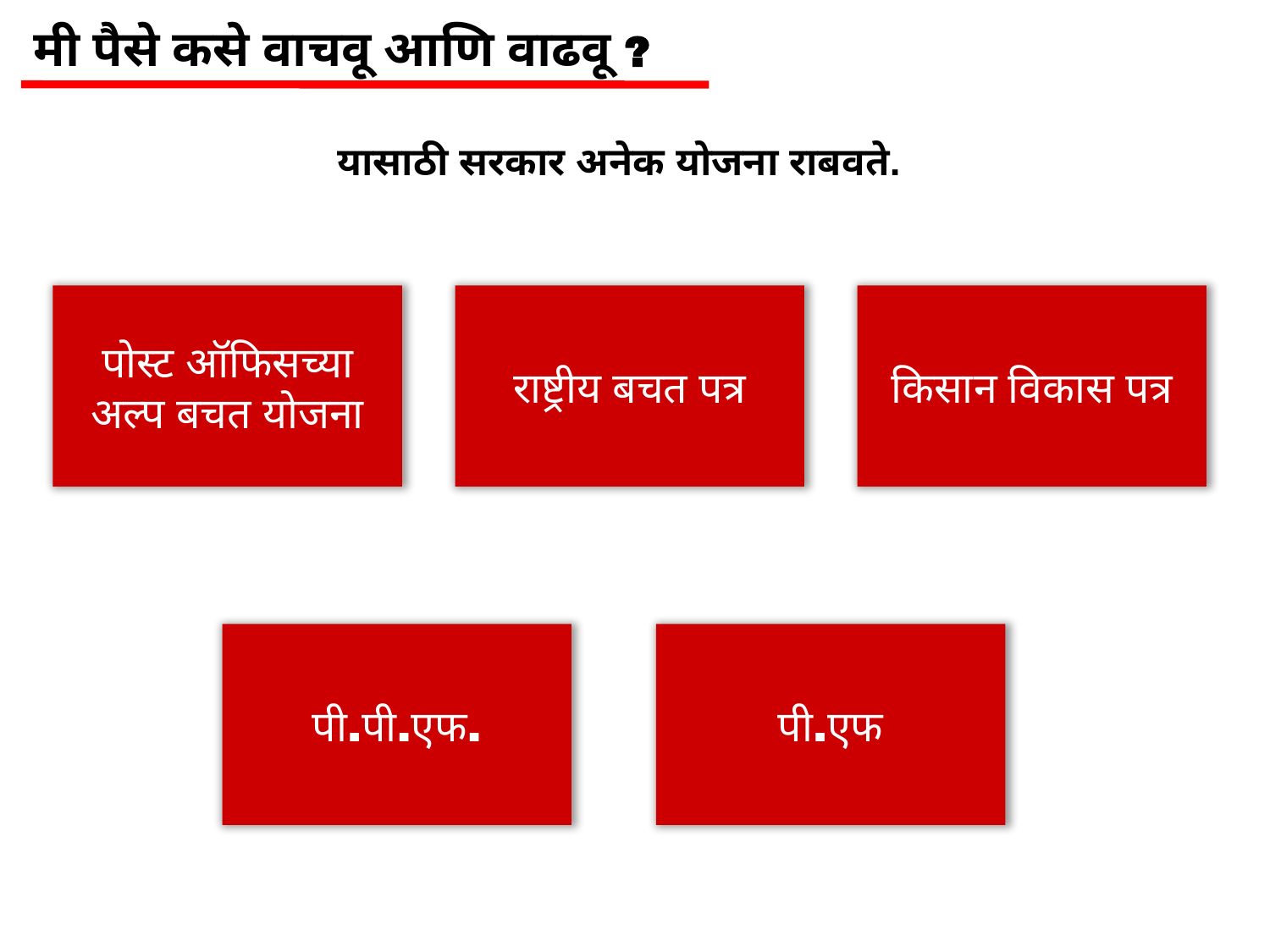

मी पैसे कसे वाचवू आणि वाढवू ?
यासाठी सरकार अनेक योजना राबवते.
पोस्ट ऑफिसच्या अल्प बचत योजना
राष्ट्रीय बचत पत्र
किसान विकास पत्र
पी.पी.एफ.
पी.एफ